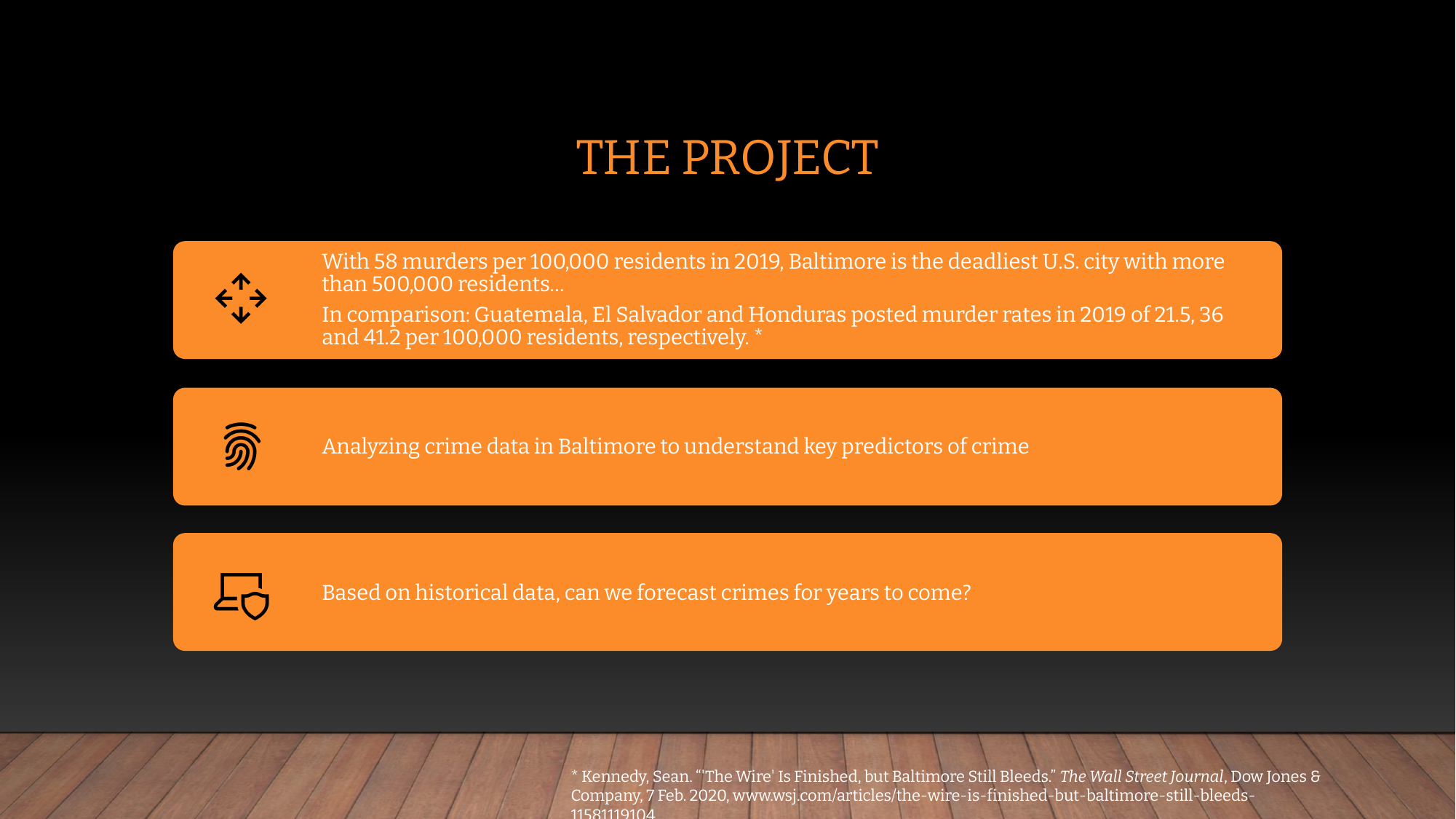

# The Project
With 58 murders per 100,000 residents in 2019, Baltimore is the deadliest U.S. city with more than 500,000 residents…
In comparison: Guatemala, El Salvador and Honduras posted murder rates in 2019 of 21.5, 36 and 41.2 per 100,000 residents, respectively. *
Analyzing crime data in Baltimore to understand key predictors of crime
Based on historical data, can we forecast crimes for years to come?
* Kennedy, Sean. “'The Wire' Is Finished, but Baltimore Still Bleeds.” The Wall Street Journal, Dow Jones & Company, 7 Feb. 2020, www.wsj.com/articles/the-wire-is-finished-but-baltimore-still-bleeds-11581119104.